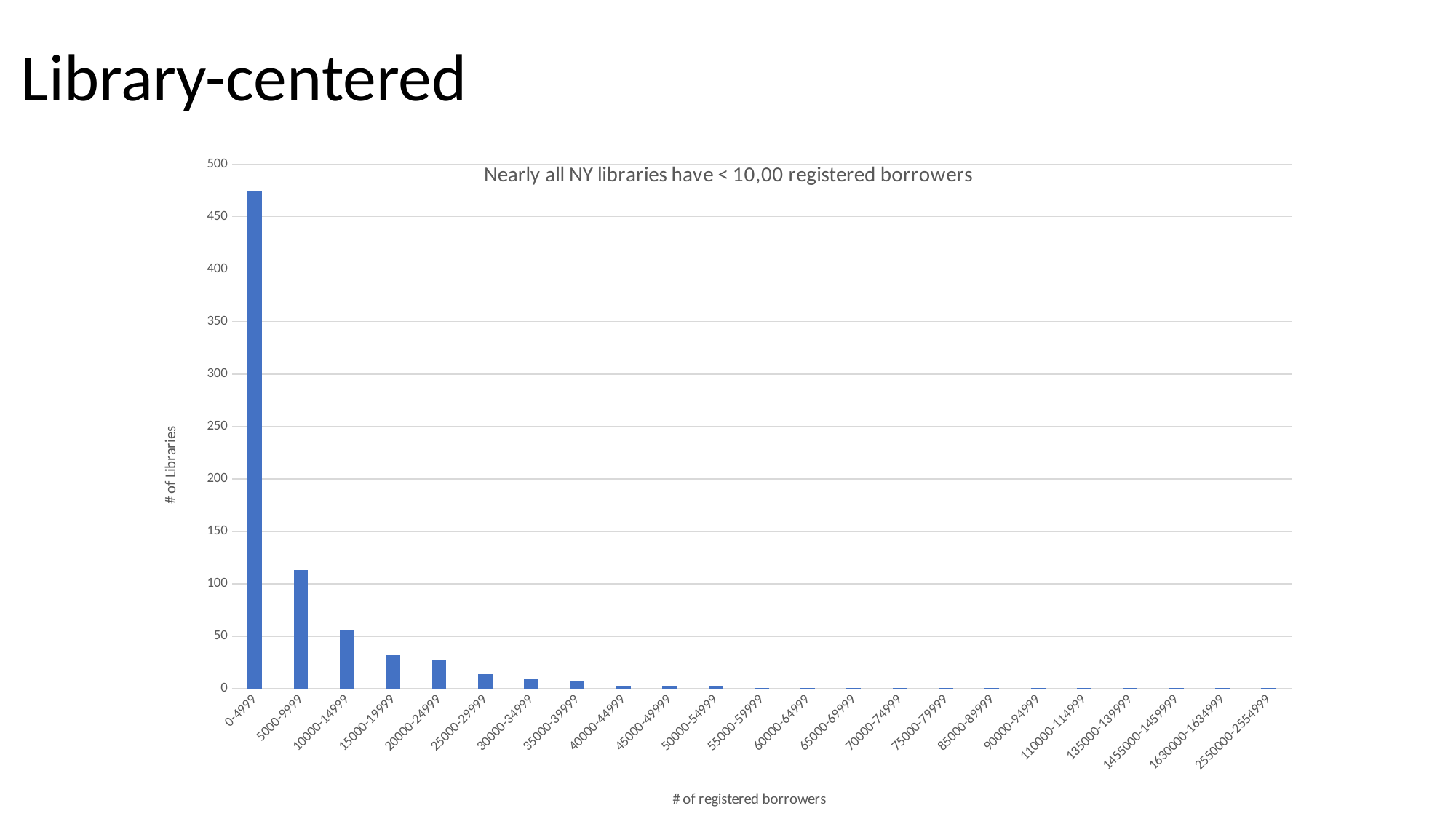

# Library-centered

### Chart: Nearly all NY libraries have < 10,00 registered borrowers

| Category | Total |
|---|---|
| 0-4999 | 475.0 |
| 5000-9999 | 113.0 |
| 10000-14999 | 56.0 |
| 15000-19999 | 32.0 |
| 20000-24999 | 27.0 |
| 25000-29999 | 14.0 |
| 30000-34999 | 9.0 |
| 35000-39999 | 7.0 |
| 40000-44999 | 3.0 |
| 45000-49999 | 3.0 |
| 50000-54999 | 3.0 |
| 55000-59999 | 1.0 |
| 60000-64999 | 1.0 |
| 65000-69999 | 1.0 |
| 70000-74999 | 1.0 |
| 75000-79999 | 1.0 |
| 85000-89999 | 1.0 |
| 90000-94999 | 1.0 |
| 110000-114999 | 1.0 |
| 135000-139999 | 1.0 |
| 1455000-1459999 | 1.0 |
| 1630000-1634999 | 1.0 |
| 2550000-2554999 | 1.0 |